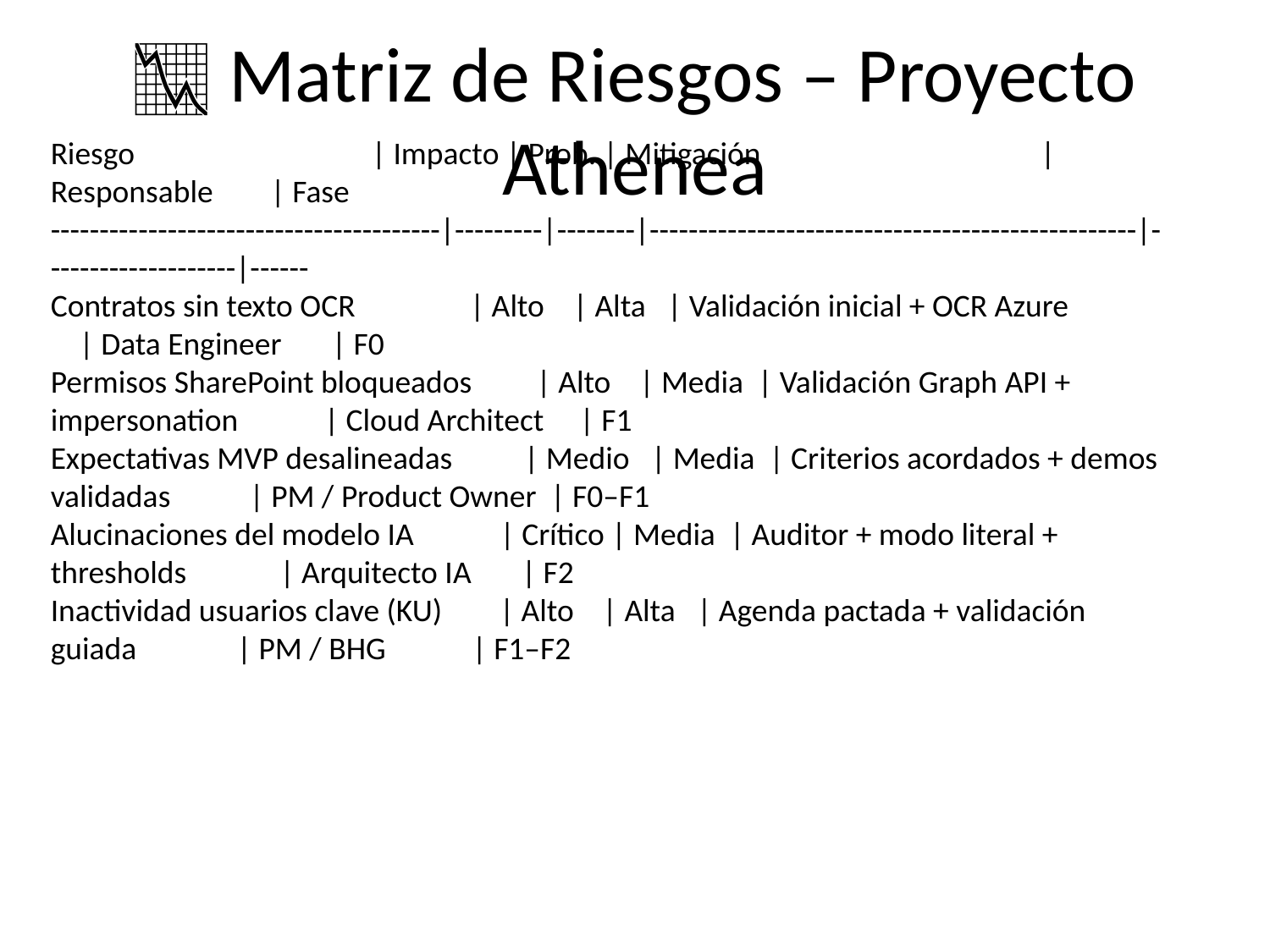

# 📉 Matriz de Riesgos – Proyecto Athenea
Riesgo                                 | Impacto | Prob. | Mitigación                                       | Responsable        | Fase
----------------------------------------|---------|--------|--------------------------------------------------|--------------------|------
Contratos sin texto OCR                | Alto    | Alta   | Validación inicial + OCR Azure                  | Data Engineer       | F0
Permisos SharePoint bloqueados         | Alto    | Media  | Validación Graph API + impersonation            | Cloud Architect     | F1
Expectativas MVP desalineadas          | Medio   | Media  | Criterios acordados + demos validadas           | PM / Product Owner  | F0–F1
Alucinaciones del modelo IA            | Crítico | Media  | Auditor + modo literal + thresholds             | Arquitecto IA       | F2
Inactividad usuarios clave (KU)        | Alto    | Alta   | Agenda pactada + validación guiada              | PM / BHG            | F1–F2